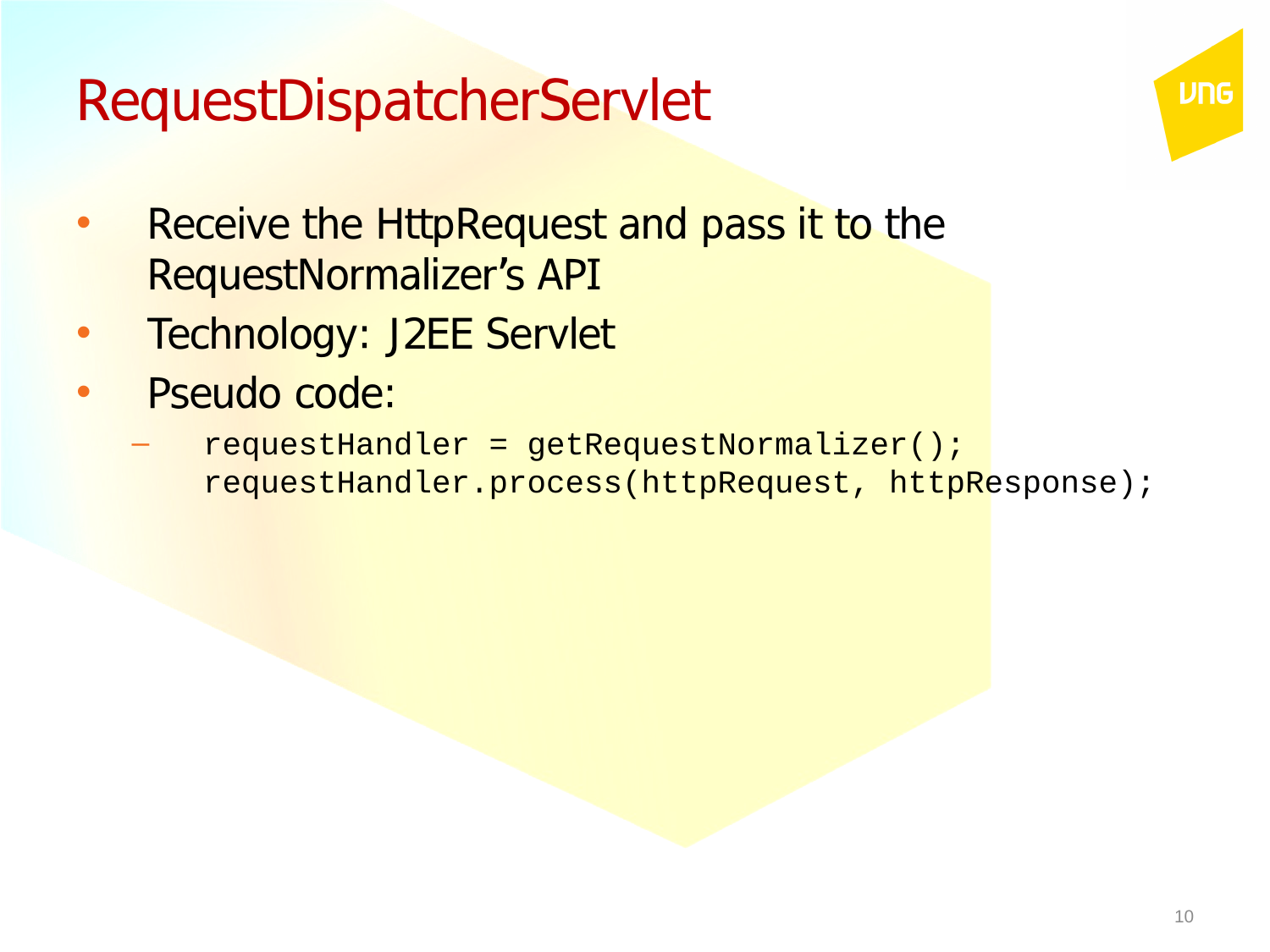

# RequestDispatcherServlet
Receive the HttpRequest and pass it to the RequestNormalizer’s API
Technology: J2EE Servlet
Pseudo code:
requestHandler = getRequestNormalizer();
requestHandler.process(httpRequest, httpResponse);
10